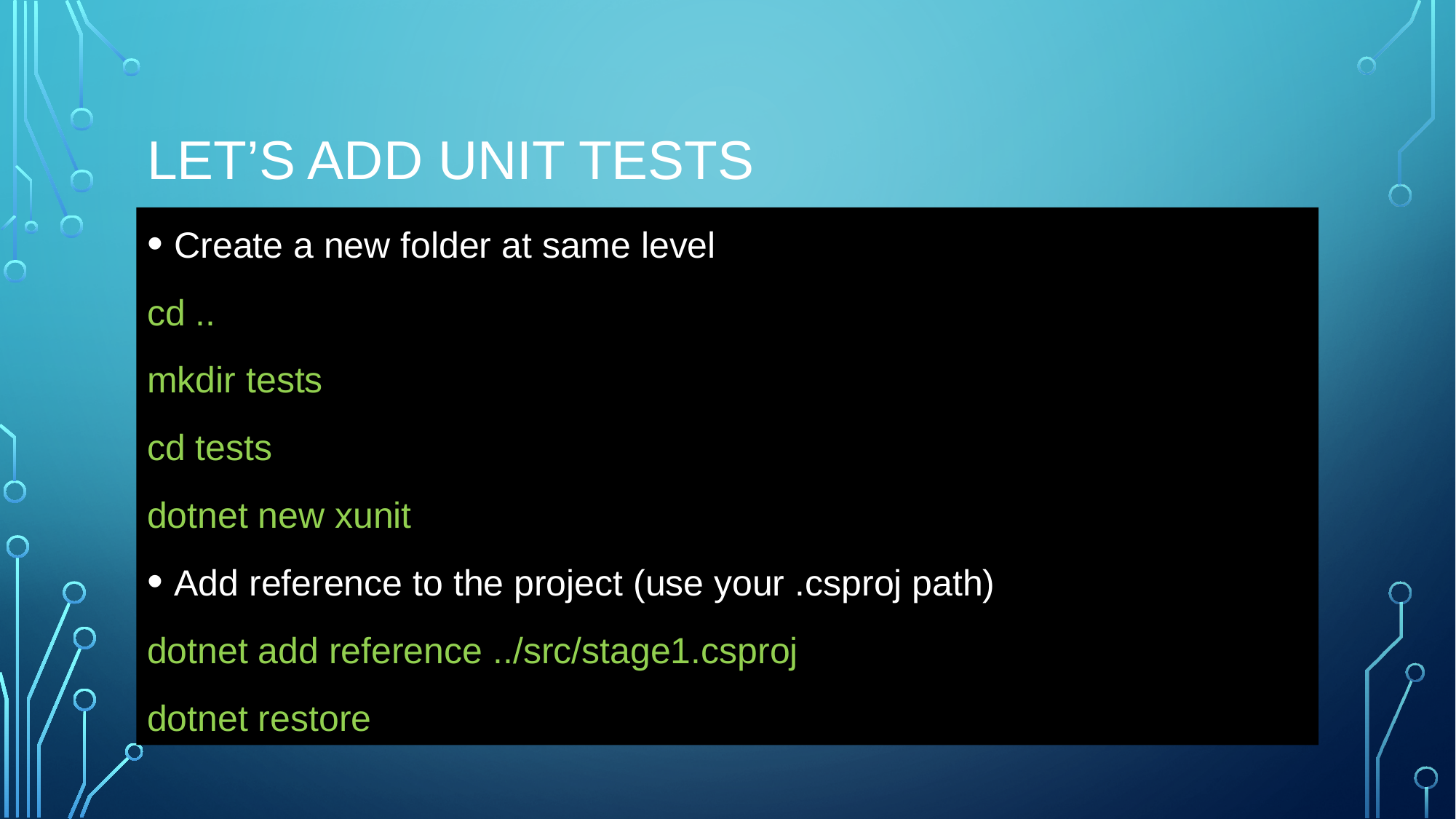

# Let’s add Unit Tests
Create a new folder at same level
cd ..
mkdir tests
cd tests
dotnet new xunit
Add reference to the project (use your .csproj path)
dotnet add reference ../src/stage1.csproj
dotnet restore